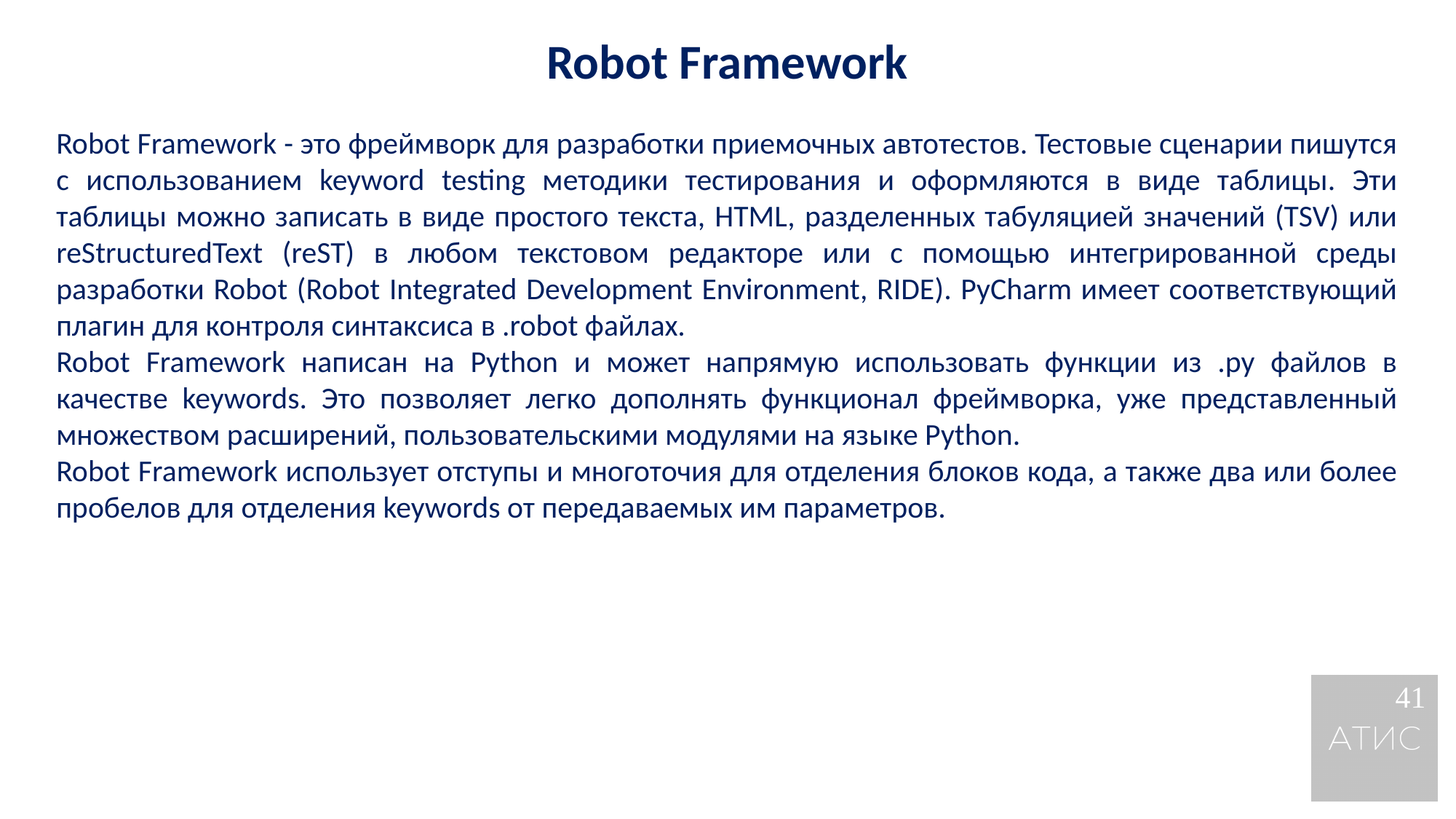

Robot Framework
Robot Framework - это фреймворк для разработки приемочных автотестов. Тестовые сценарии пишутся с использованием keyword testing методики тестирования и оформляются в виде таблицы. Эти таблицы можно записать в виде простого текста, HTML, разделенных табуляцией значений (TSV) или reStructuredText (reST) в любом текстовом редакторе или с помощью интегрированной среды разработки Robot (Robot Integrated Development Environment, RIDE). PyCharm имеет соответствующий плагин для контроля синтаксиса в .robot файлах.
Robot Framework написан на Python и может напрямую использовать функции из .py файлов в качестве keywords. Это позволяет легко дополнять функционал фреймворка, уже представленный множеством расширений, пользовательскими модулями на языке Python.
Robot Framework использует отступы и многоточия для отделения блоков кода, а также два или более пробелов для отделения keywords от передаваемых им параметров.